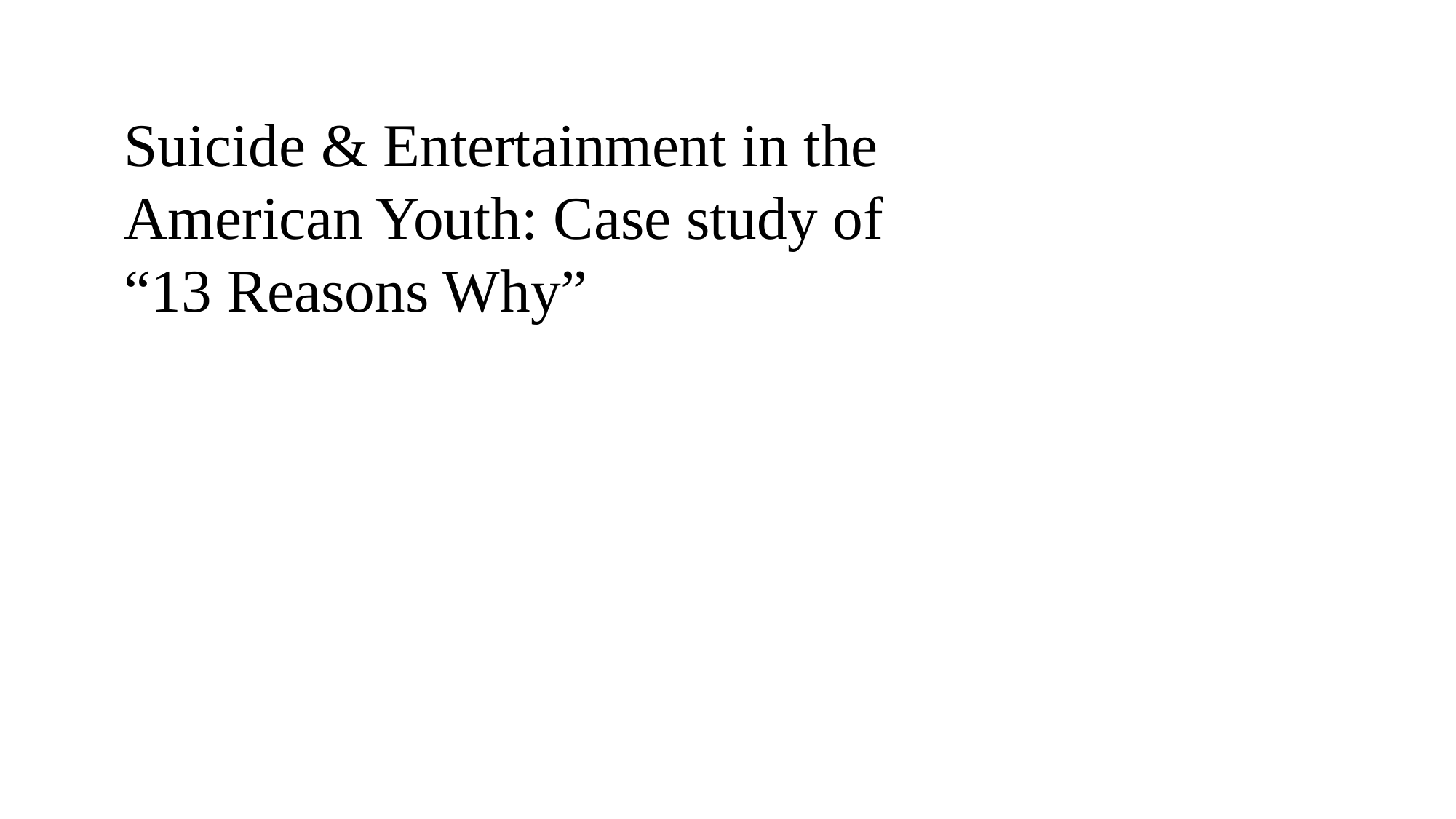

Suicide & Entertainment in the American Youth: Case study of “13 Reasons Why”